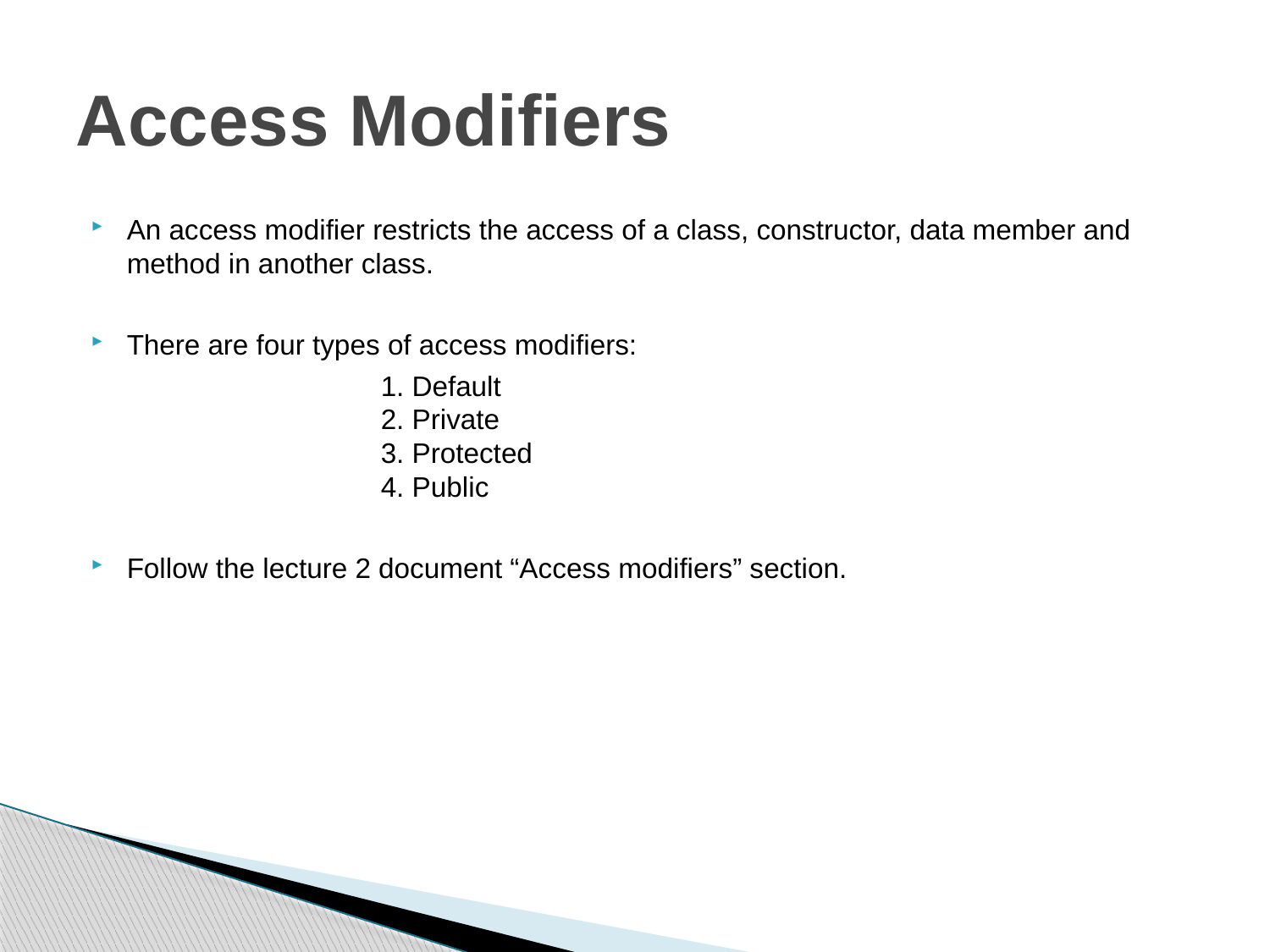

# Access Modifiers
An access modifier restricts the access of a class, constructor, data member and method in another class.

There are four types of access modifiers:
			1. Default
		2. Private
		3. Protected
		4. Public

Follow the lecture 2 document “Access modifiers” section.